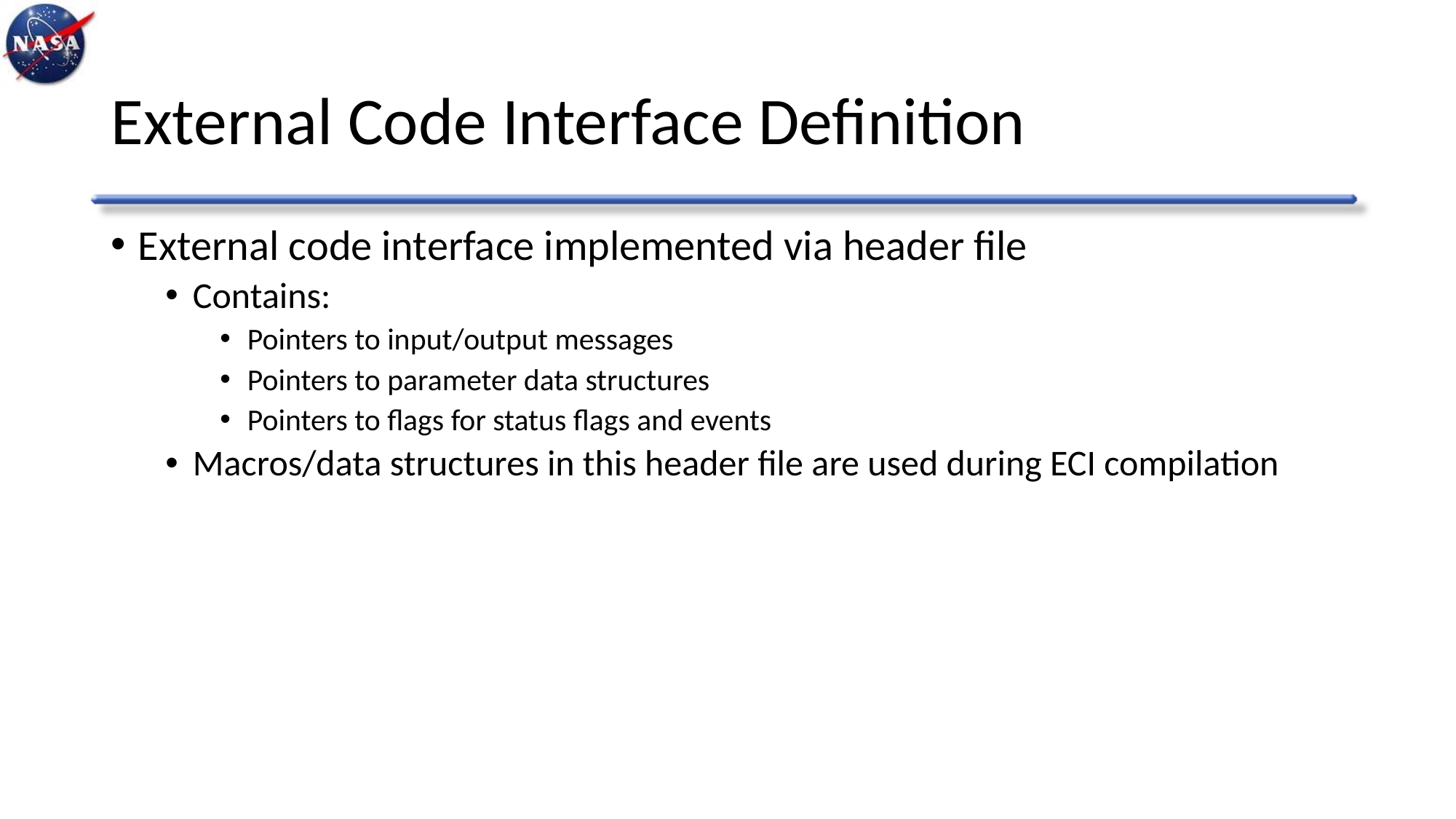

# External Code Interface Definition
External code interface implemented via header file
Contains:
Pointers to input/output messages
Pointers to parameter data structures
Pointers to flags for status flags and events
Macros/data structures in this header file are used during ECI compilation